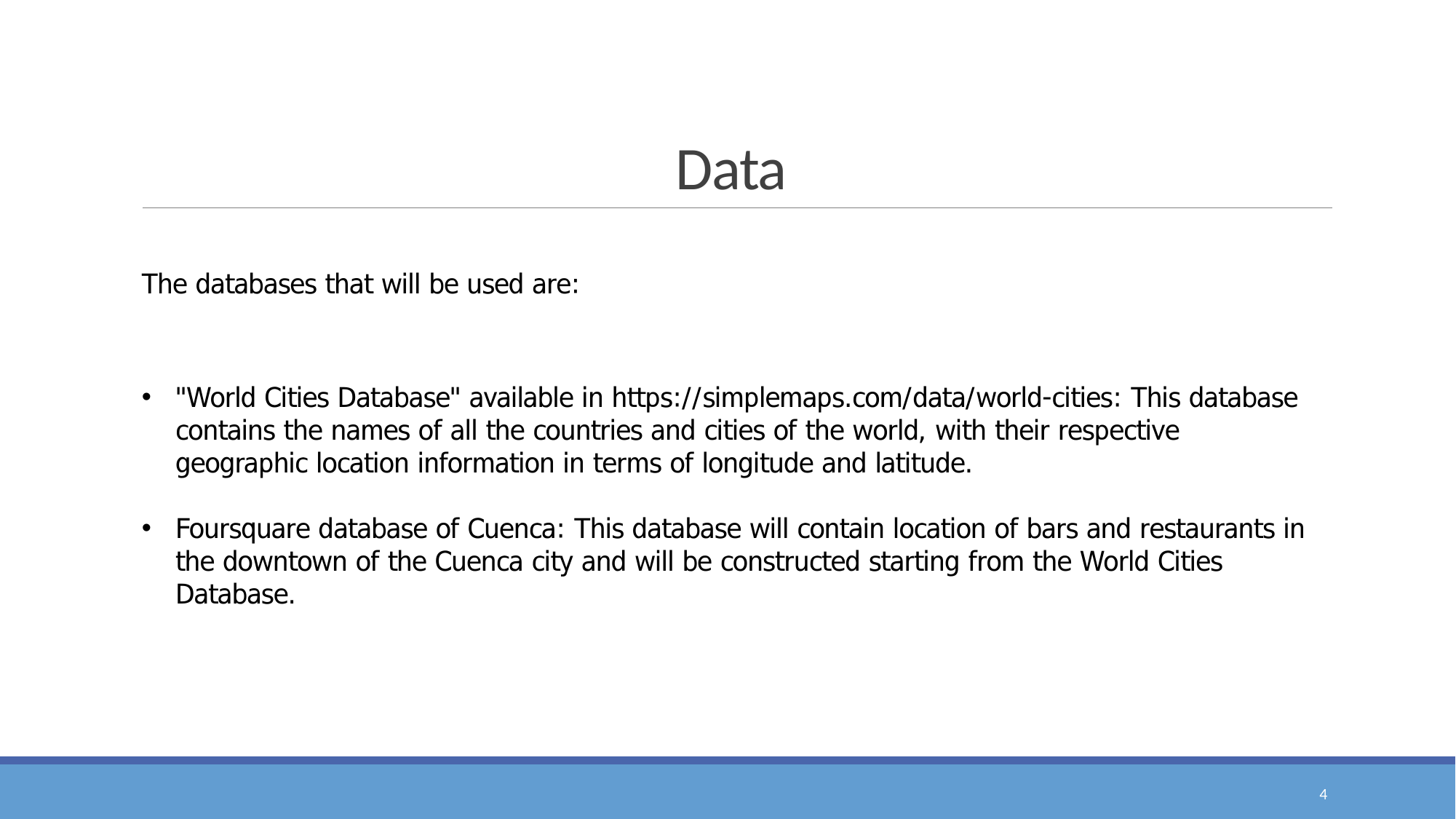

# Data
The databases that will be used are:

"World Cities Database" available in https://simplemaps.com/data/world-cities: This database contains the names of all the countries and cities of the world, with their respective geographic location information in terms of longitude and latitude.

Foursquare database of Cuenca: This database will contain location of bars and restaurants in the downtown of the Cuenca city and will be constructed starting from the World Cities Database.
4